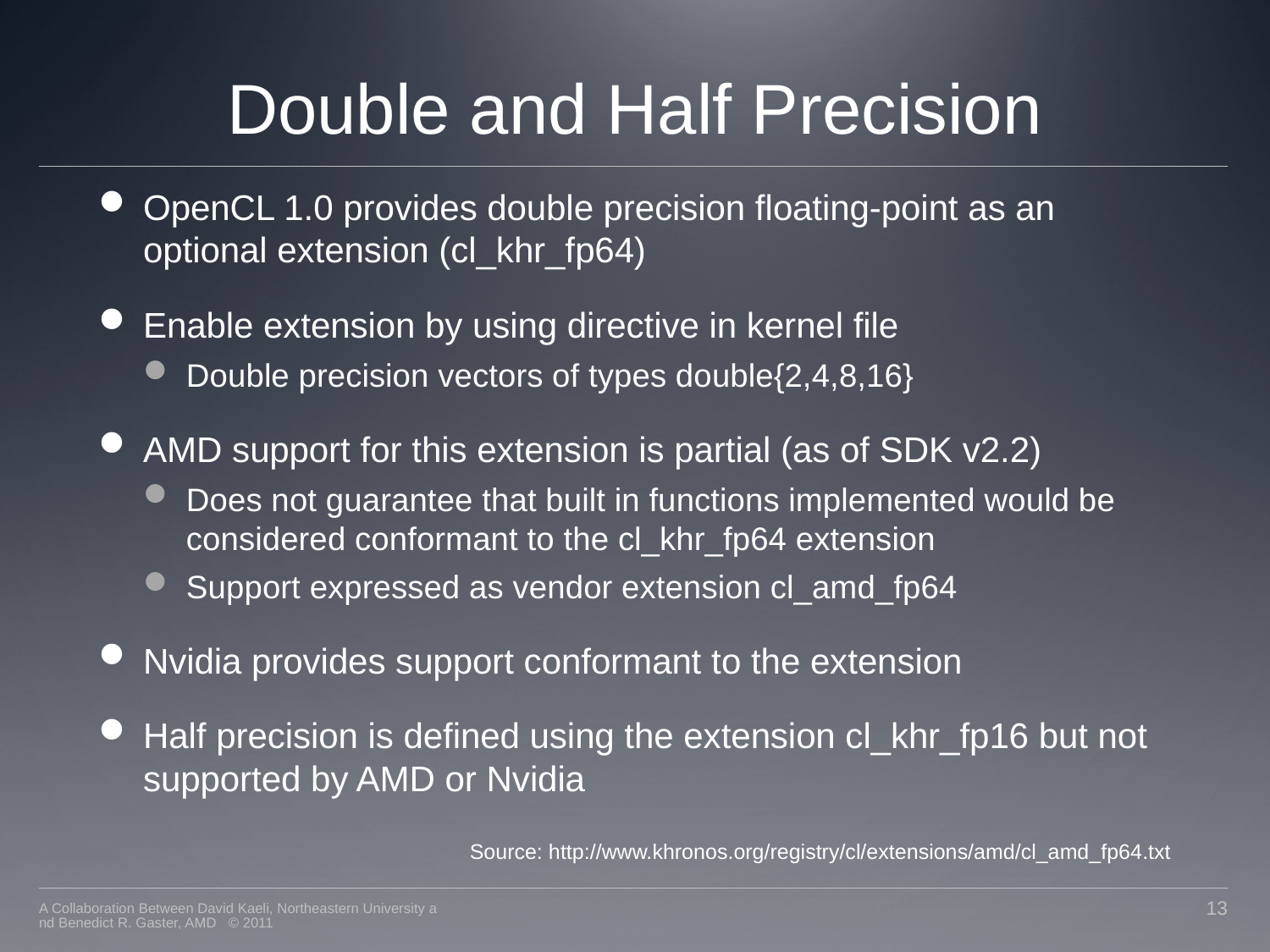

# Double and Half Precision
OpenCL 1.0 provides double precision floating-point as an optional extension (cl_khr_fp64)
Enable extension by using directive in kernel file
Double precision vectors of types double{2,4,8,16}
AMD support for this extension is partial (as of SDK v2.2)
Does not guarantee that built in functions implemented would be considered conformant to the cl_khr_fp64 extension
Support expressed as vendor extension cl_amd_fp64
Nvidia provides support conformant to the extension
Half precision is defined using the extension cl_khr_fp16 but not supported by AMD or Nvidia
Source: http://www.khronos.org/registry/cl/extensions/amd/cl_amd_fp64.txt
A Collaboration Between David Kaeli, Northeastern University and Benedict R. Gaster, AMD   © 2011
13